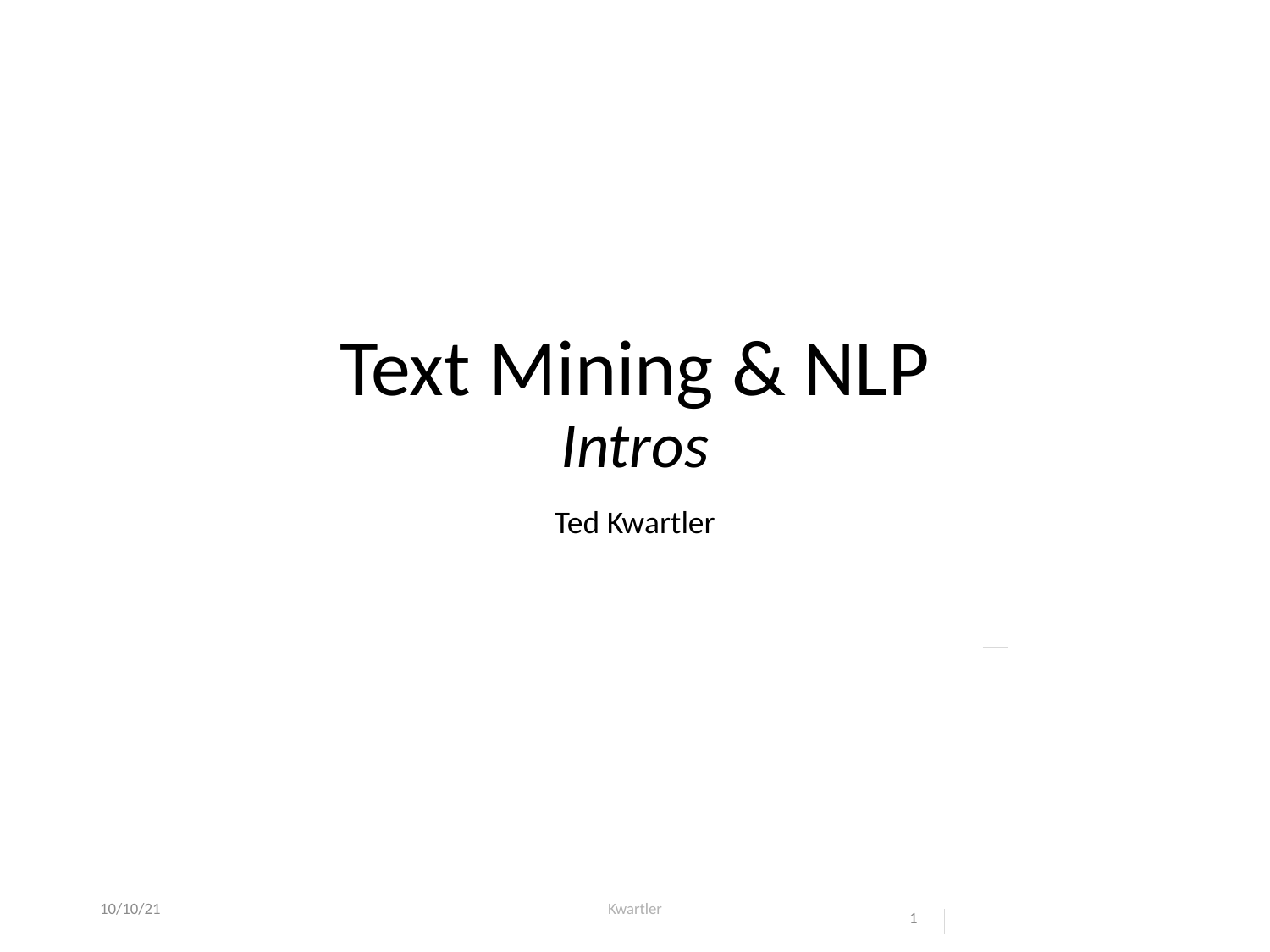

# Text Mining & NLP Intros
Ted Kwartler
10/10/21
Kwartler
1